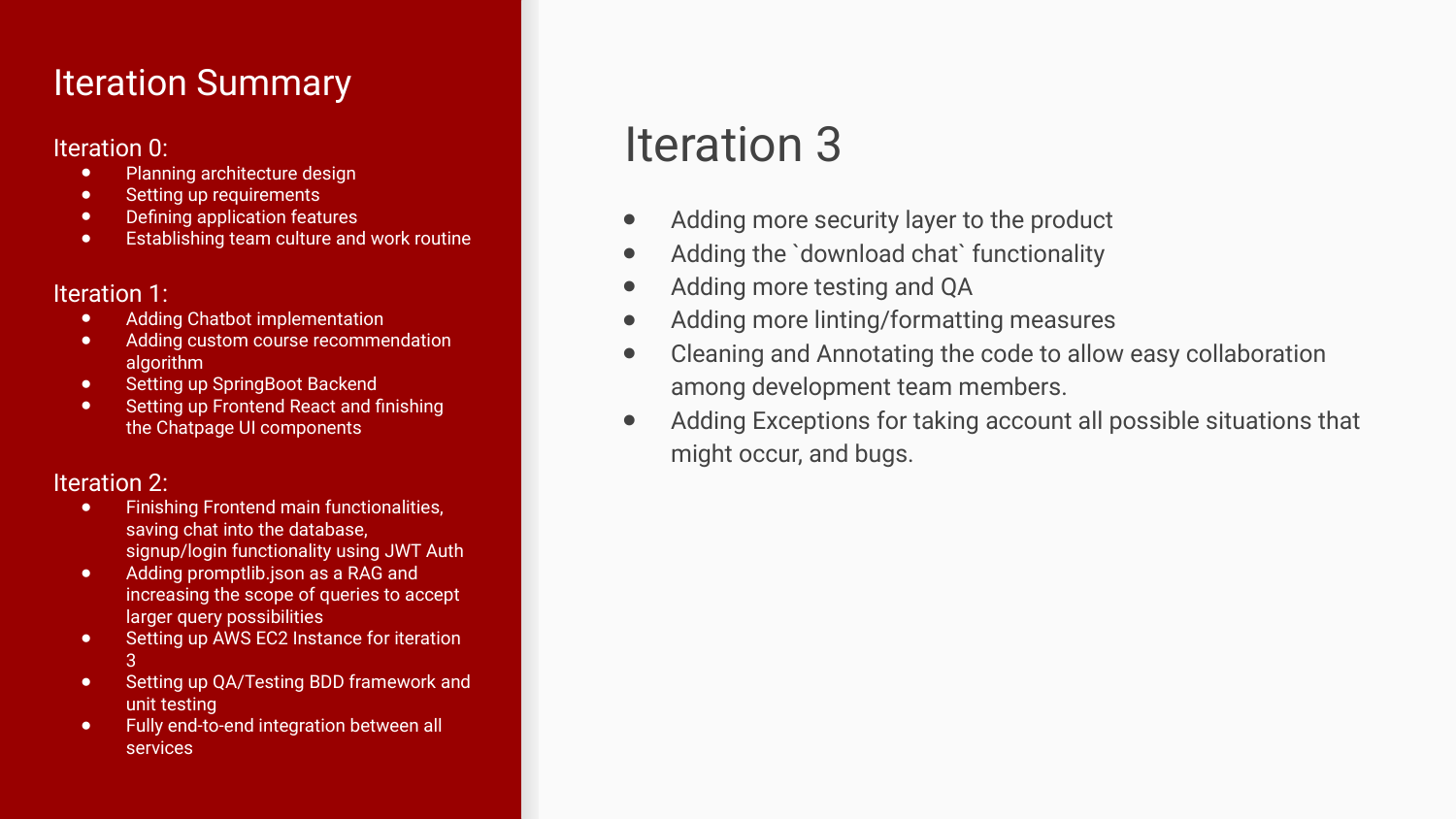

# Iteration 3
Iteration Summary

Iteration 0:
Planning architecture design
Setting up requirements
Defining application features
Establishing team culture and work routine

Iteration 1:
Adding Chatbot implementation
Adding custom course recommendation algorithm
Setting up SpringBoot Backend
Setting up Frontend React and finishing the Chatpage UI components

Iteration 2:
Finishing Frontend main functionalities, saving chat into the database, signup/login functionality using JWT Auth
Adding promptlib.json as a RAG and increasing the scope of queries to accept larger query possibilities
Setting up AWS EC2 Instance for iteration 3
Setting up QA/Testing BDD framework and unit testing
Fully end-to-end integration between all services
Adding more security layer to the product
Adding the `download chat` functionality
Adding more testing and QA
Adding more linting/formatting measures
Cleaning and Annotating the code to allow easy collaboration among development team members.
Adding Exceptions for taking account all possible situations that might occur, and bugs.